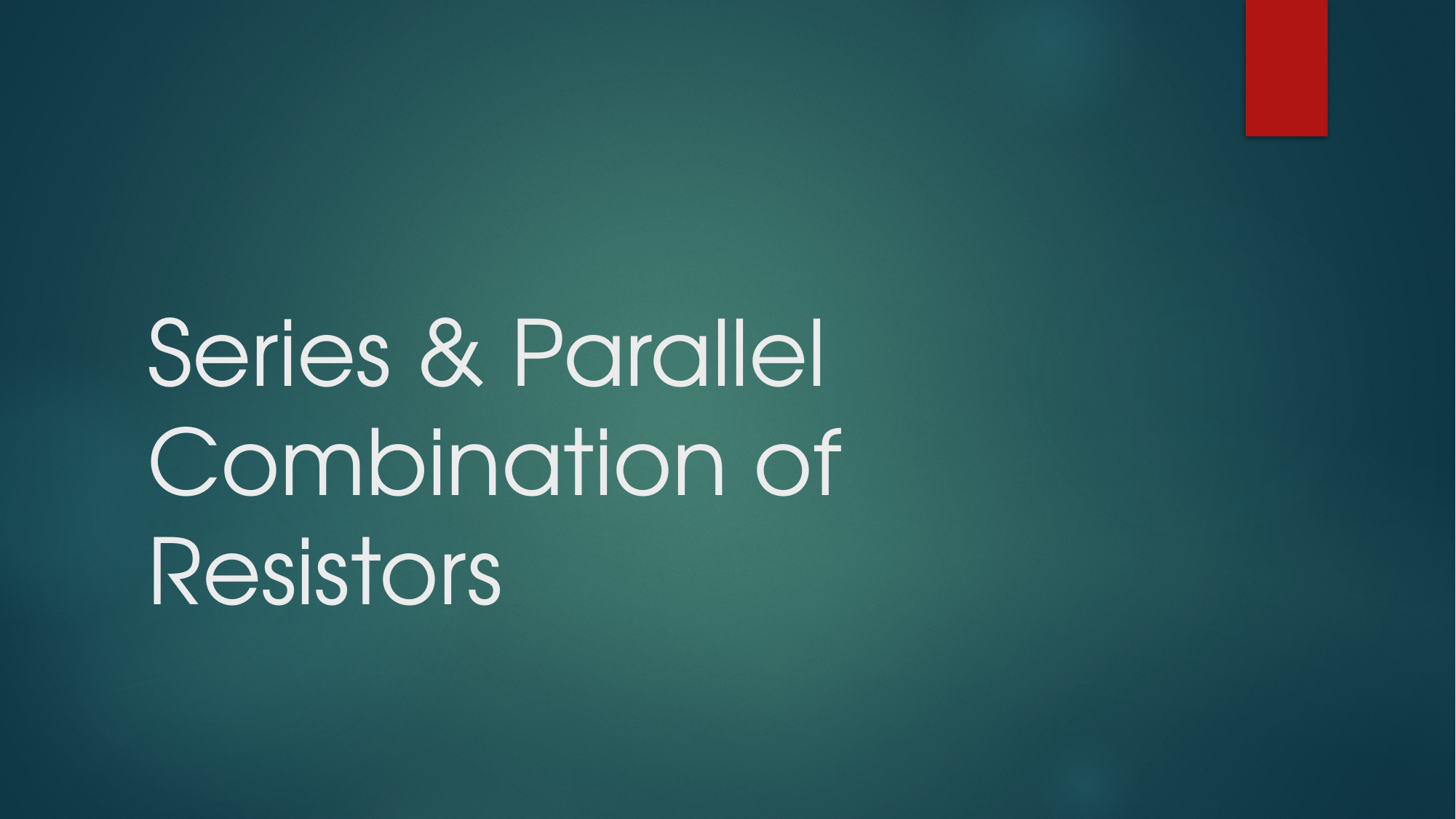

# Series & Parallel Combination of Resistors